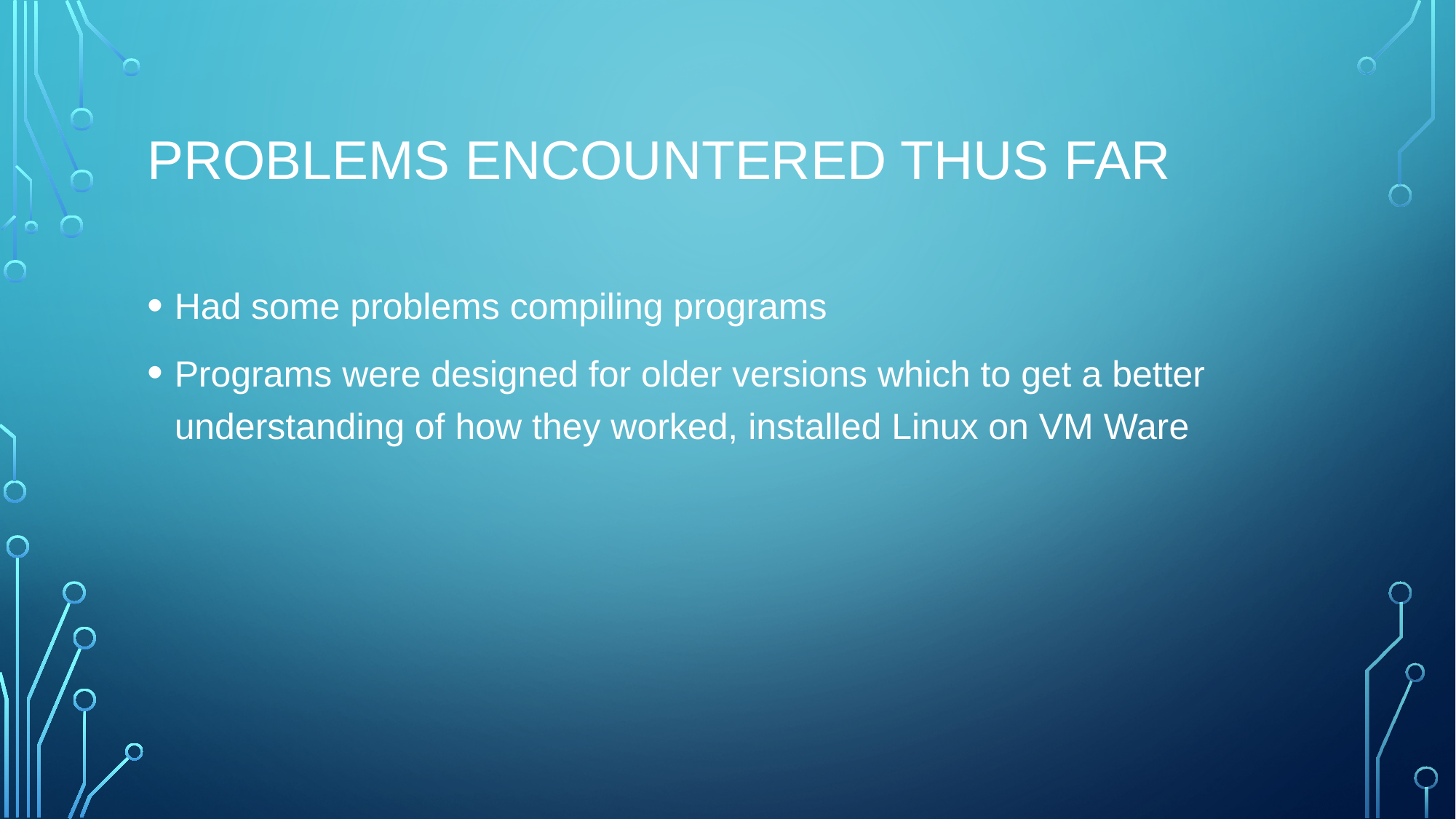

# Problems Encountered Thus Far
Had some problems compiling programs
Programs were designed for older versions which to get a better understanding of how they worked, installed Linux on VM Ware